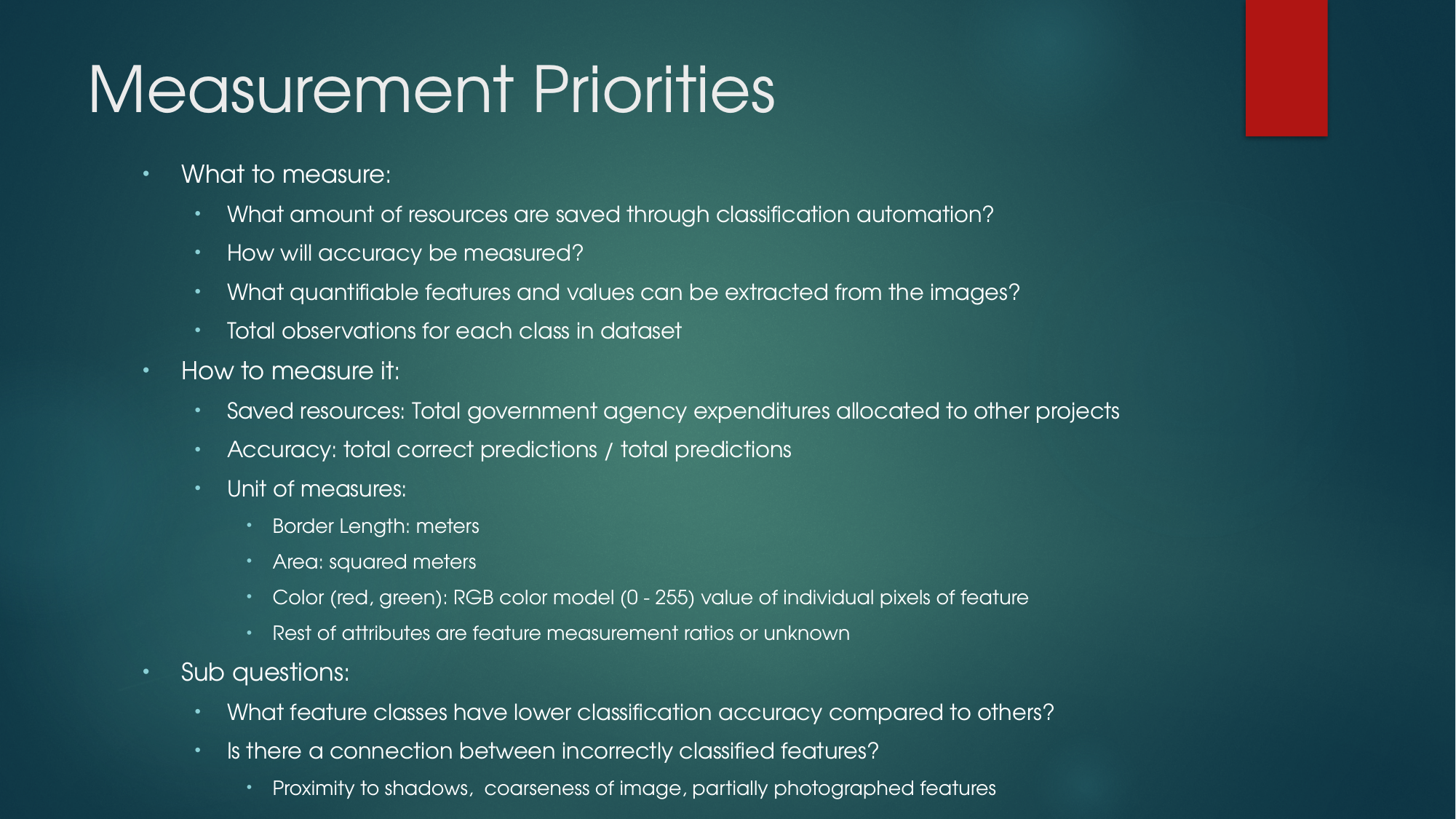

# Measurement Priorities
What to measure:
What amount of resources are saved through classification automation?
How will accuracy be measured?
What quantifiable features and values can be extracted from the images?
Total observations for each class in dataset
How to measure it:
Saved resources: Total government agency expenditures allocated to other projects
Accuracy: total correct predictions / total predictions
Unit of measures:
Border Length: meters
Area: squared meters
Color (red, green): RGB color model (0 - 255) value of individual pixels of feature
Rest of attributes are feature measurement ratios or unknown
Sub questions:
What feature classes have lower classification accuracy compared to others?
Is there a connection between incorrectly classified features?
Proximity to shadows,  coarseness of image, partially photographed features